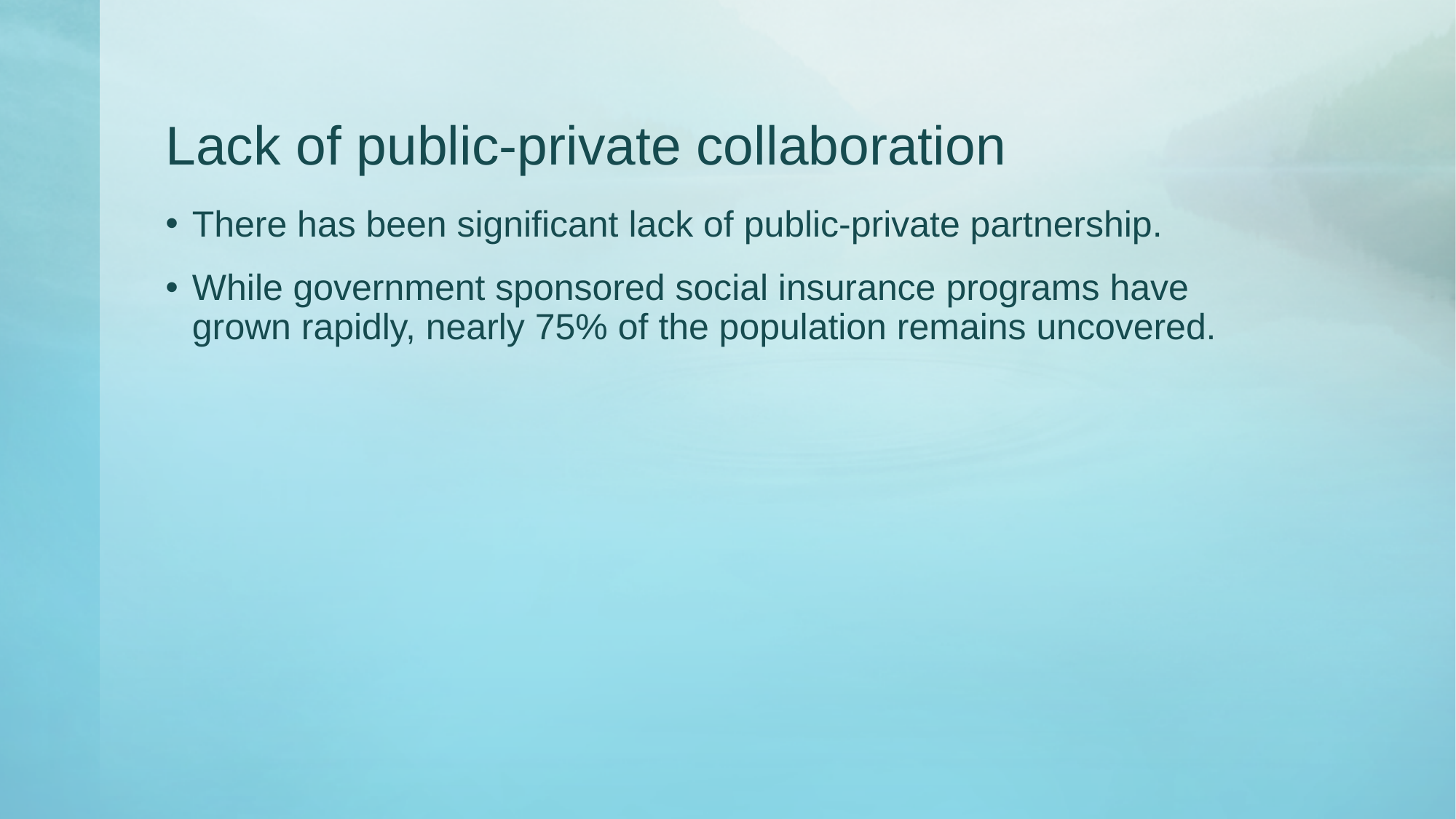

# Lack of public-private collaboration
There has been significant lack of public-private partnership.
While government sponsored social insurance programs have grown rapidly, nearly 75% of the population remains uncovered.